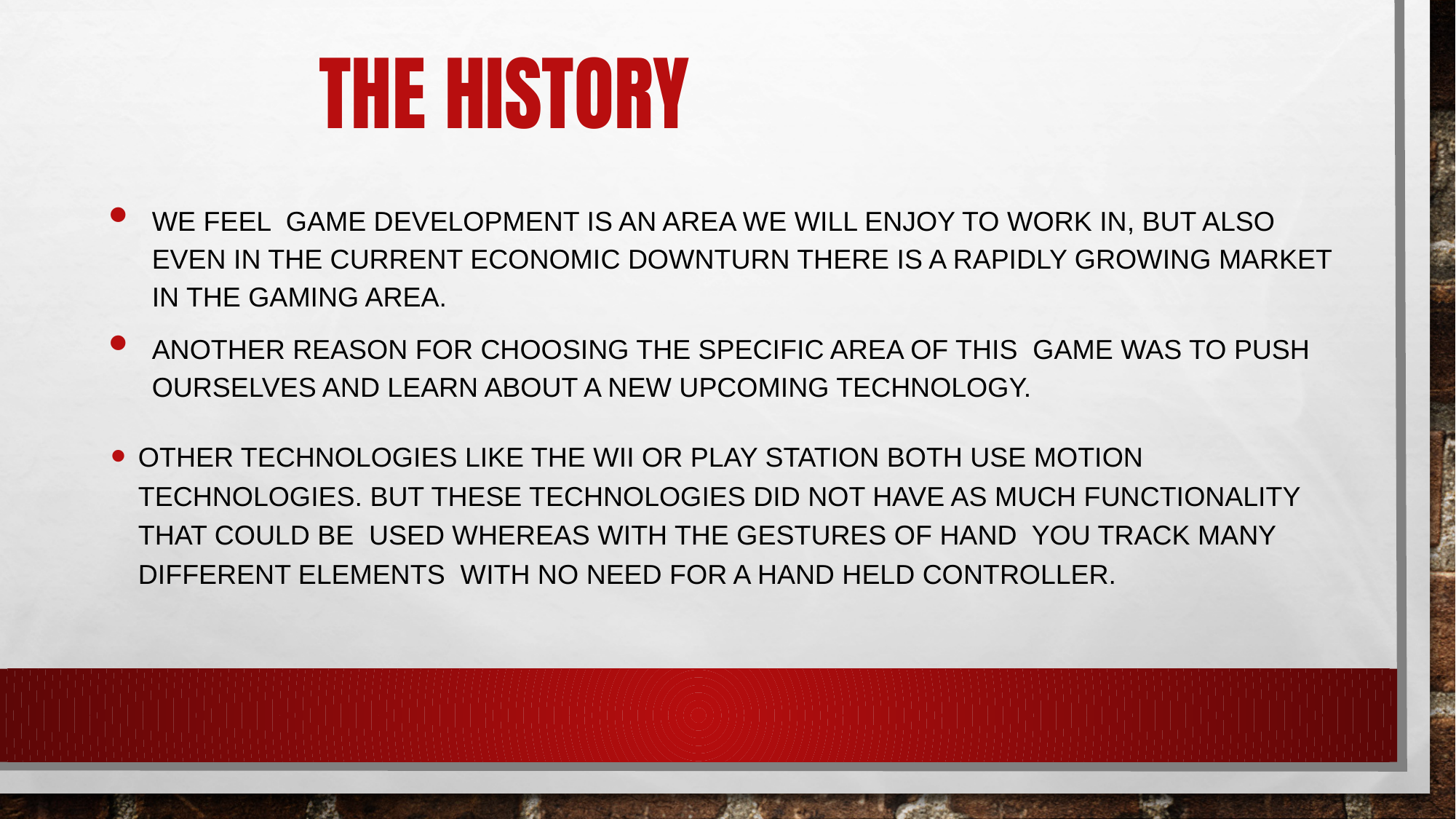

# The History
We feel  game development is an area we will enjoy to work in, but also even in the current economic downturn there is a rapidly growing market in the gaming area.
Another reason for choosing the specific area of this  game was to push ourselves and learn about a new upcoming technology.
Other Technologies like the Wii or Play station both use motion technologies. But these technologies did not have as much functionality that could be  used whereas with the gestures of hand  you track many different elements  with no need for a hand held controller.